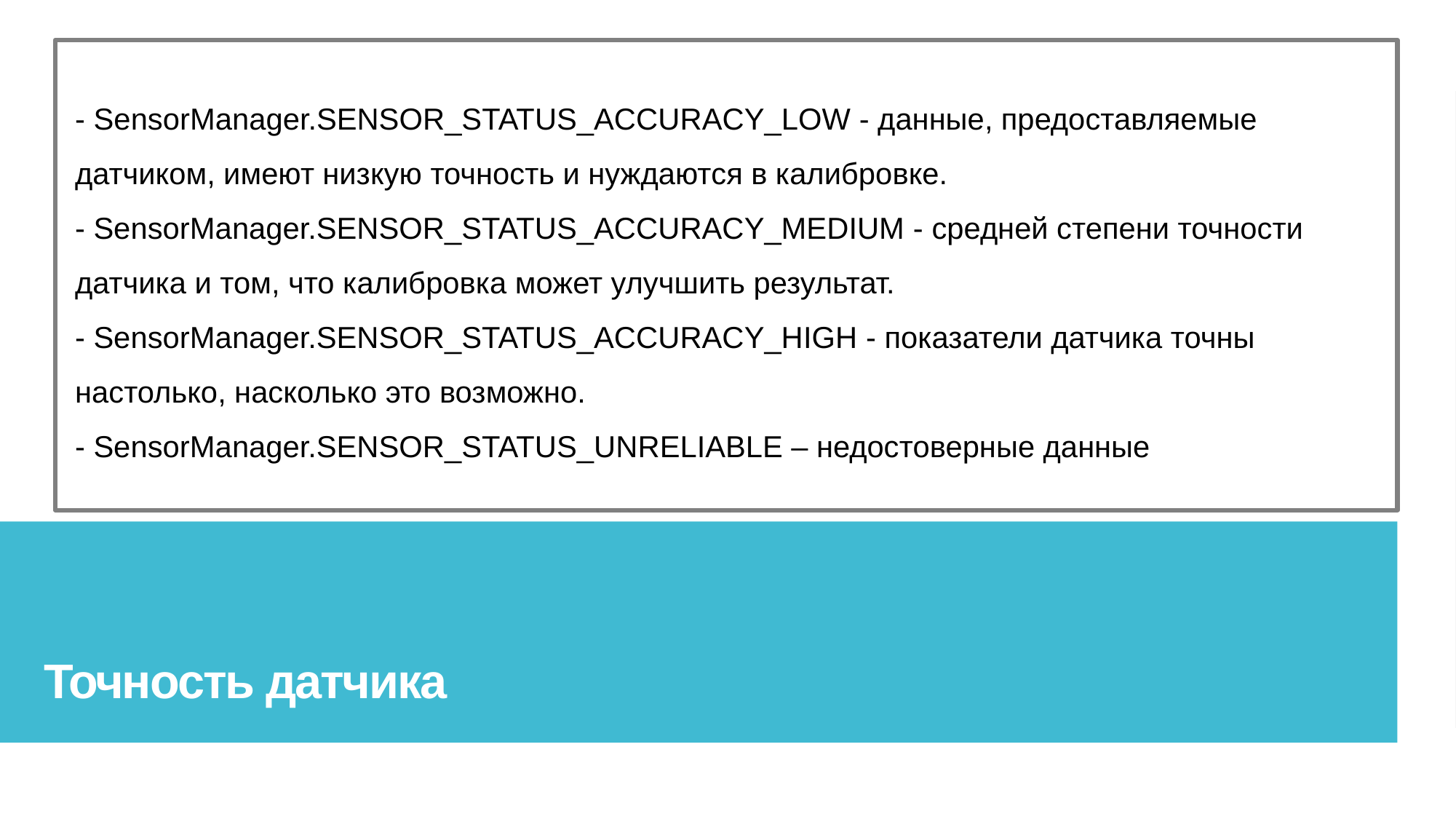

- SensorManager.SENSOR_STATUS_ACCURACY_LOW - данные, предоставляемые датчиком, имеют низкую точность и нуждаются в калибровке.
- SensorManager.SENSOR_STATUS_ACCURACY_MEDIUM - средней степени точности датчика и том, что калибровка может улучшить результат.
- SensorManager.SENSOR_STATUS_ACCURACY_HIGH - показатели датчика точны настолько, насколько это возможно.
- SensorManager.SENSOR_STATUS_UNRELIABLE – недостоверные данные

Точность датчика